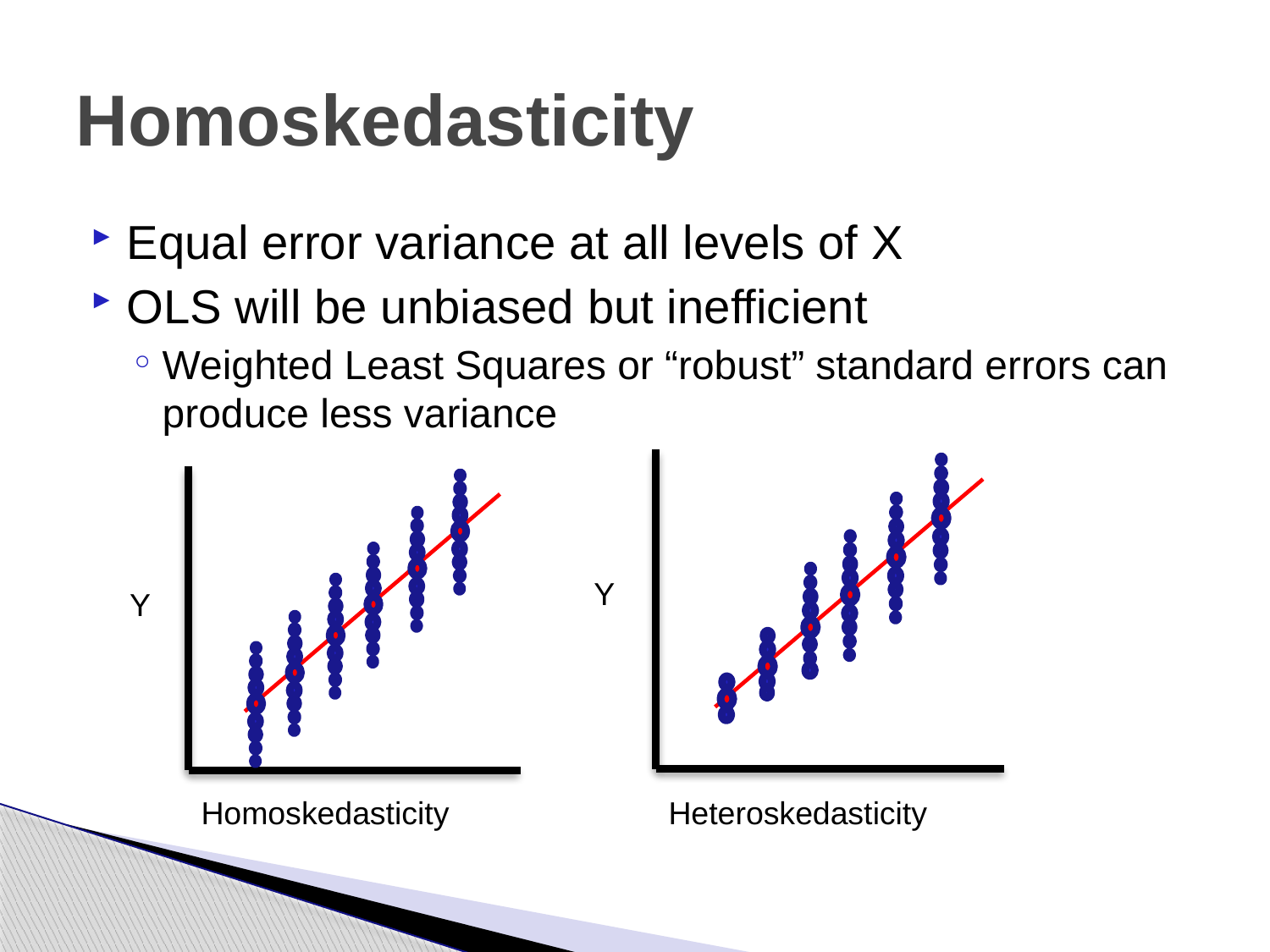

# Homoskedasticity
Equal error variance at all levels of X
OLS will be unbiased but inefficient
Weighted Least Squares or “robust” standard errors can produce less variance

Y

Y

Homoskedasticity
Heteroskedasticity